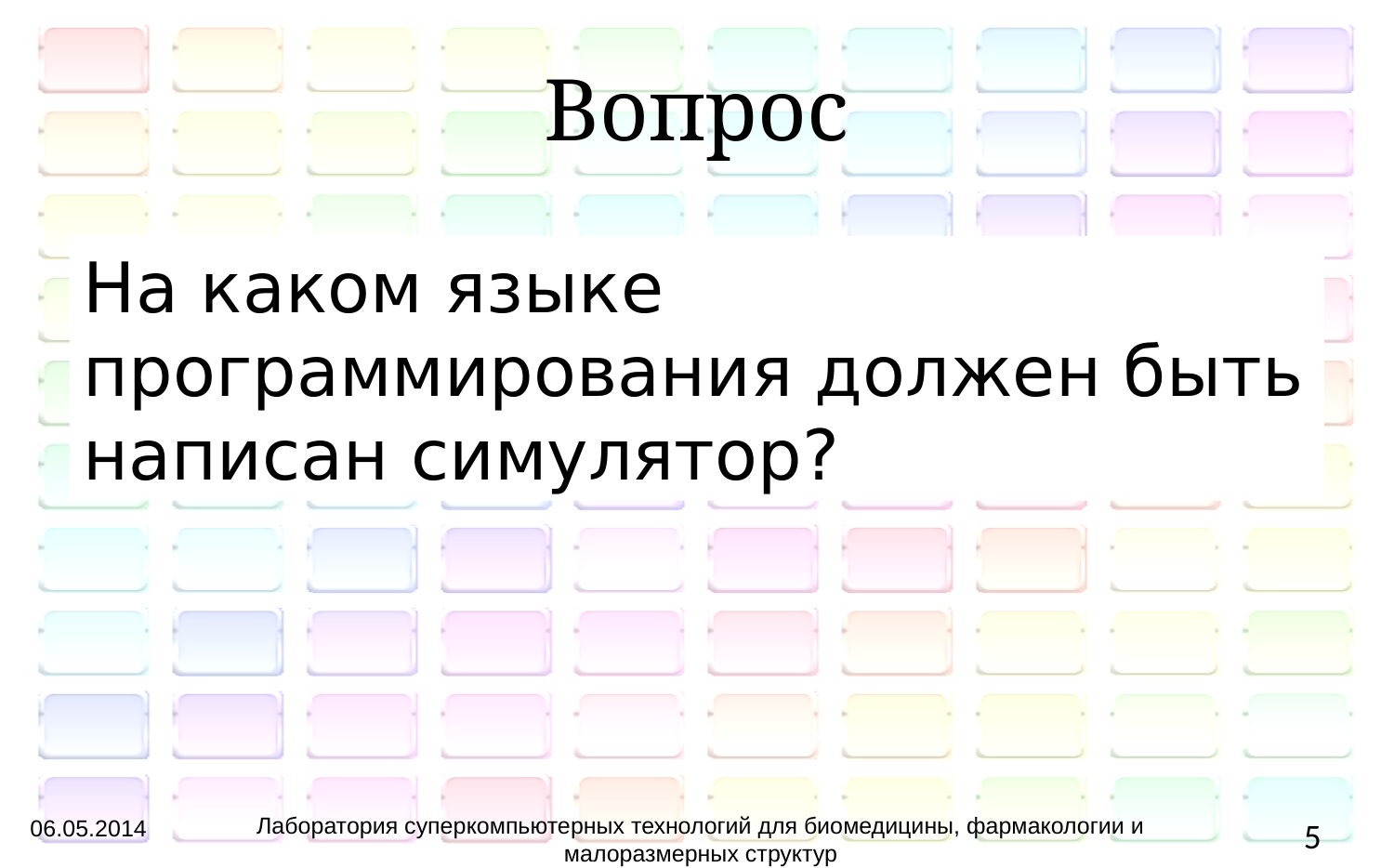

# Вопрос
На каком языке программирования должен быть написан симулятор?
Лаборатория суперкомпьютерных технологий для биомедицины, фармакологии и малоразмерных структур
06.05.2014
5